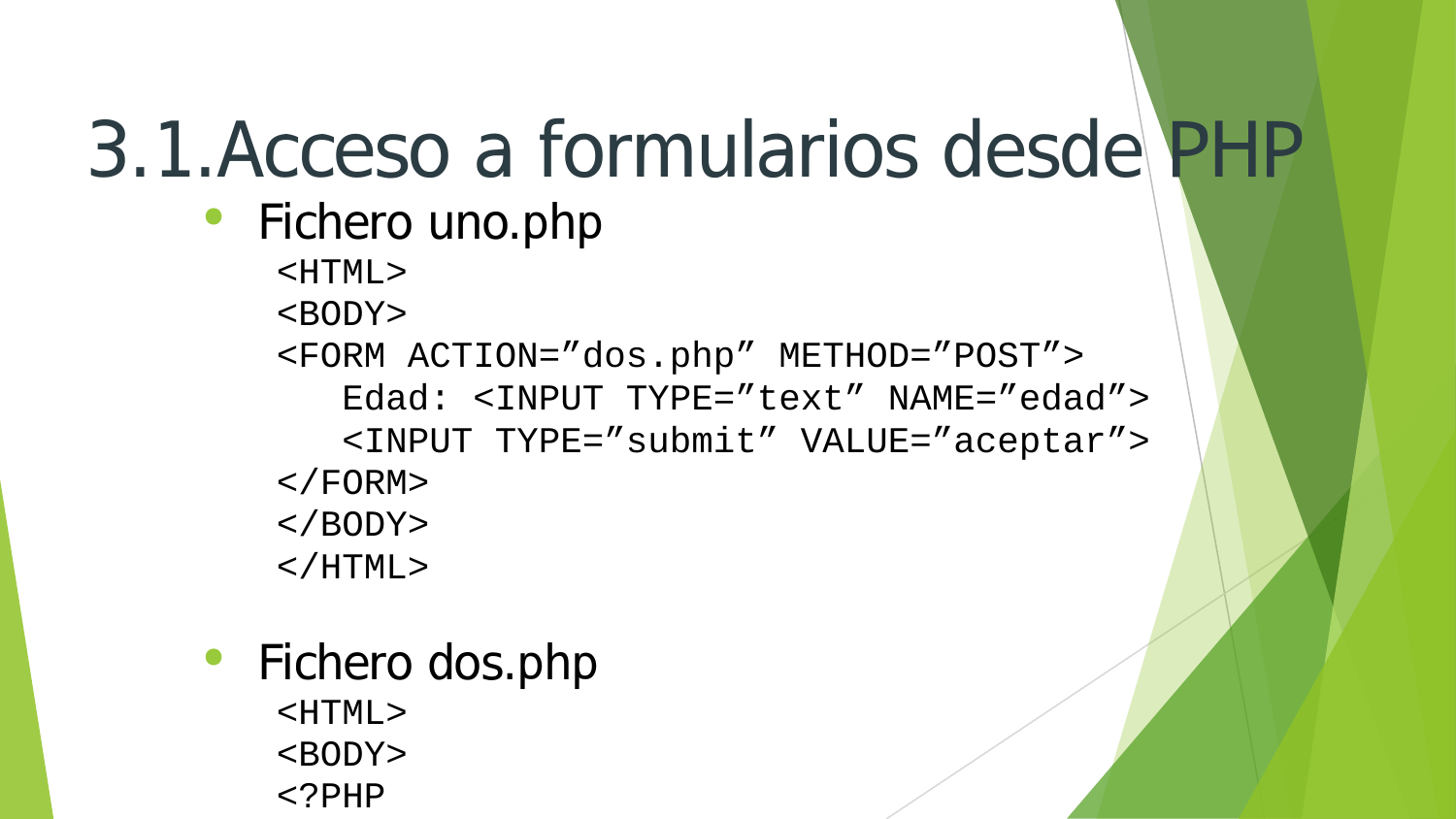

3.1.Acceso a formularios desde PHP
Fichero uno.php
<HTML>
<BODY>
<FORM ACTION=”dos.php” METHOD=”POST”>
   Edad: <INPUT TYPE=”text” NAME=”edad”>
   <INPUT TYPE=”submit” VALUE=”aceptar”>
</FORM>
</BODY>
</HTML>

Fichero dos.php
<HTML>
<BODY>
<?PHP
   print (“La edad es: $edad”);
?>
</BODY>
</HTML>